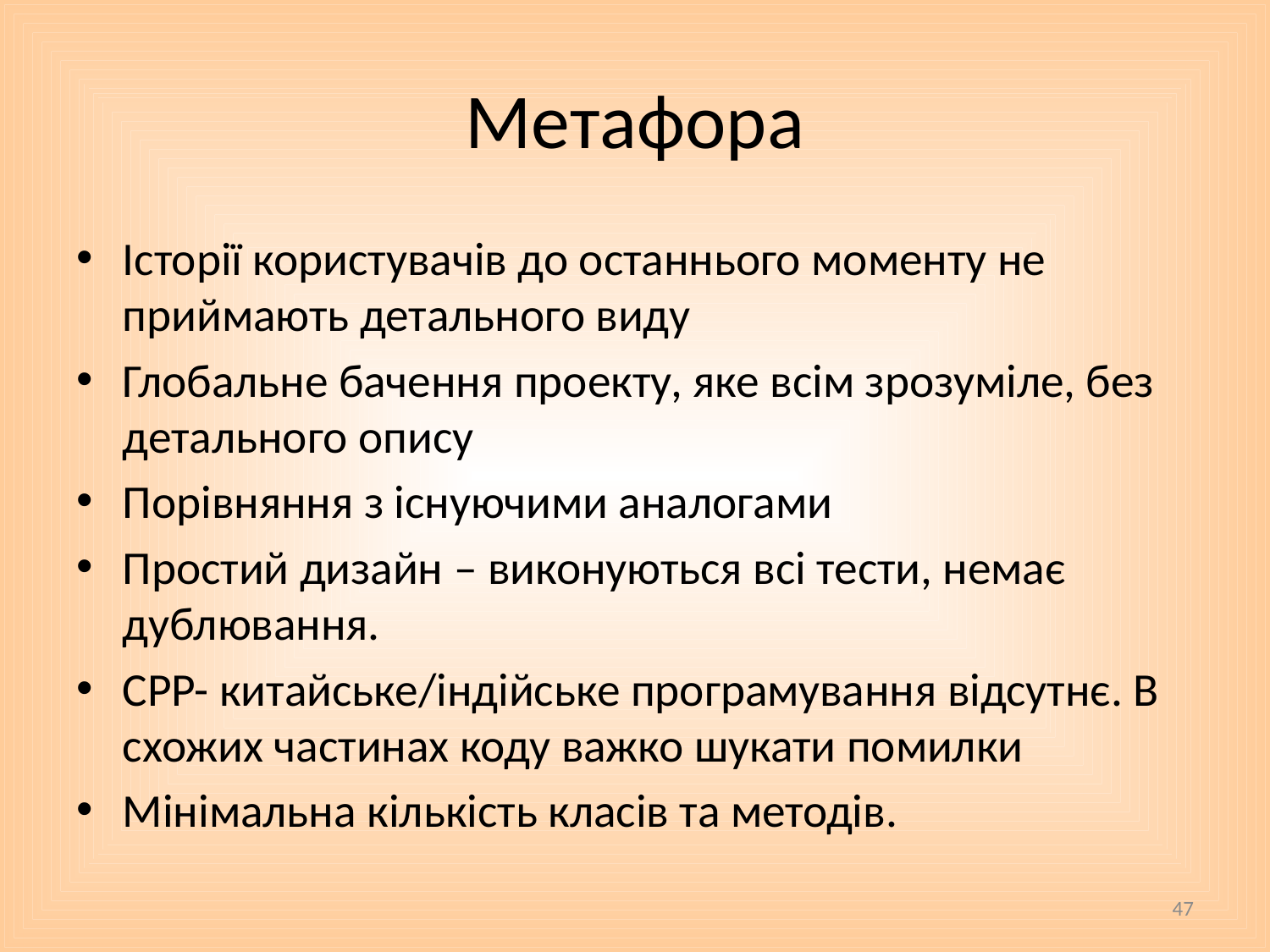

# Метафора
Історії користувачів до останнього моменту не приймають детального виду
Глобальне бачення проекту, яке всім зрозуміле, без детального опису
Порівняння з існуючими аналогами
Простий дизайн – виконуються всі тести, немає дублювання.
CPP- китайське/індійське програмування відсутнє. В схожих частинах коду важко шукати помилки
Мінімальна кількість класів та методів.
47